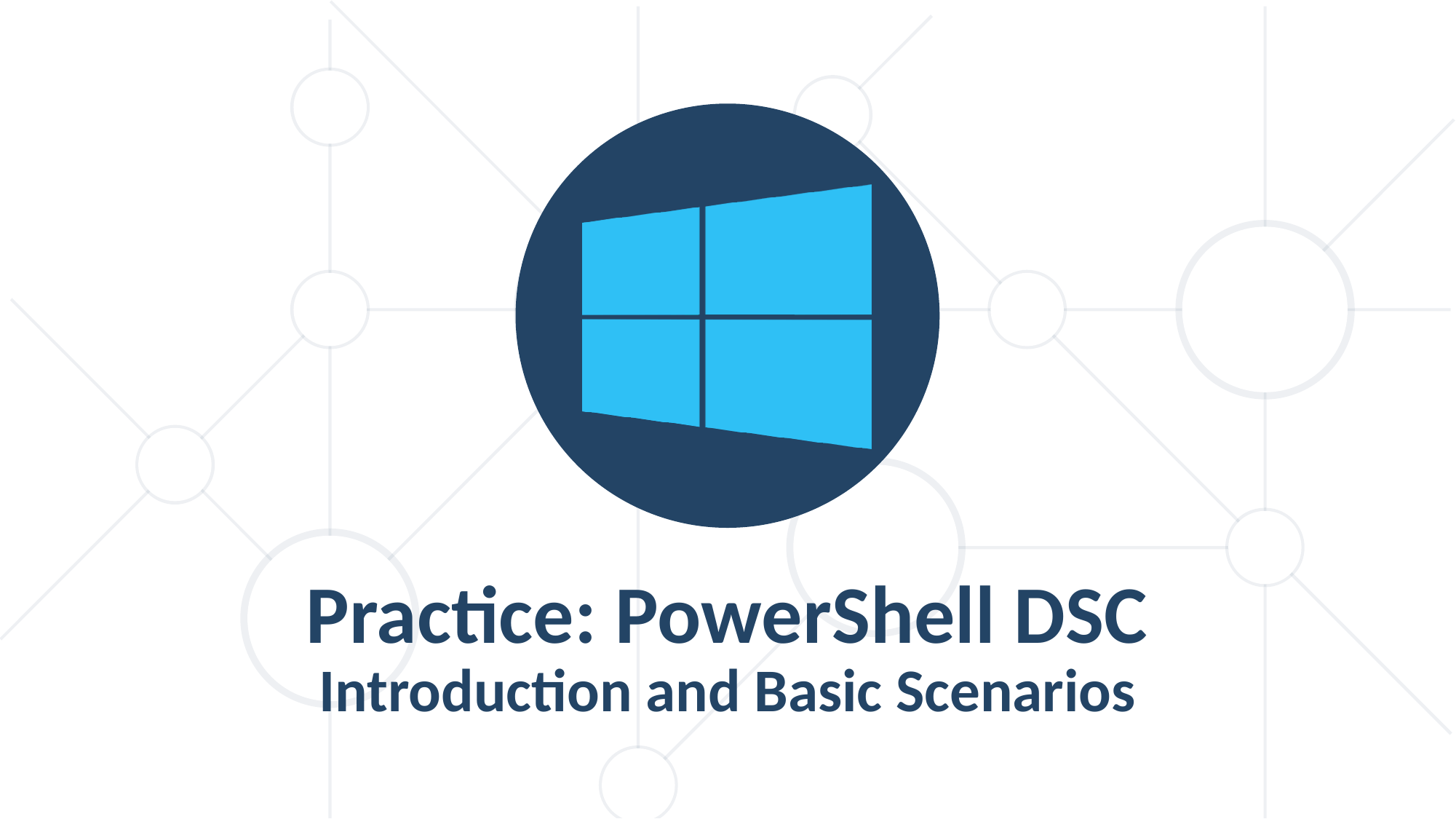

Practice: PowerShell DSC
Introduction and Basic Scenarios